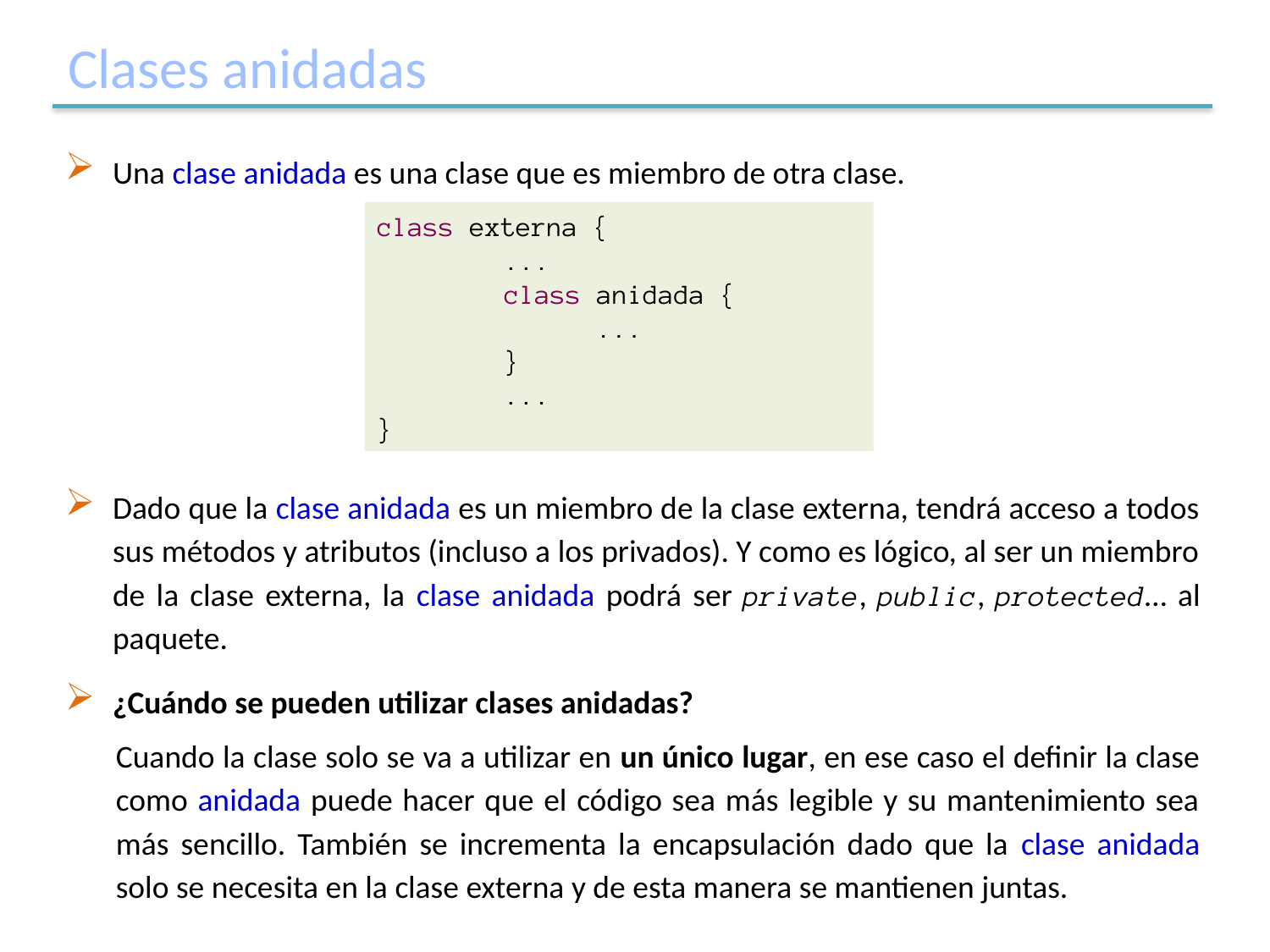

# Clases anidadas
Una clase anidada es una clase que es miembro de otra clase.
class externa {
	...
	class anidada {
	      ...
	}
	...
}
Dado que la clase anidada es un miembro de la clase externa, tendrá acceso a todos sus métodos y atributos (incluso a los privados). Y como es lógico, al ser un miembro de la clase externa, la clase anidada podrá ser private, public, protected… al paquete.
¿Cuándo se pueden utilizar clases anidadas?
Cuando la clase solo se va a utilizar en un único lugar, en ese caso el definir la clase como anidada puede hacer que el código sea más legible y su mantenimiento sea más sencillo. También se incrementa la encapsulación dado que la clase anidada solo se necesita en la clase externa y de esta manera se mantienen juntas.